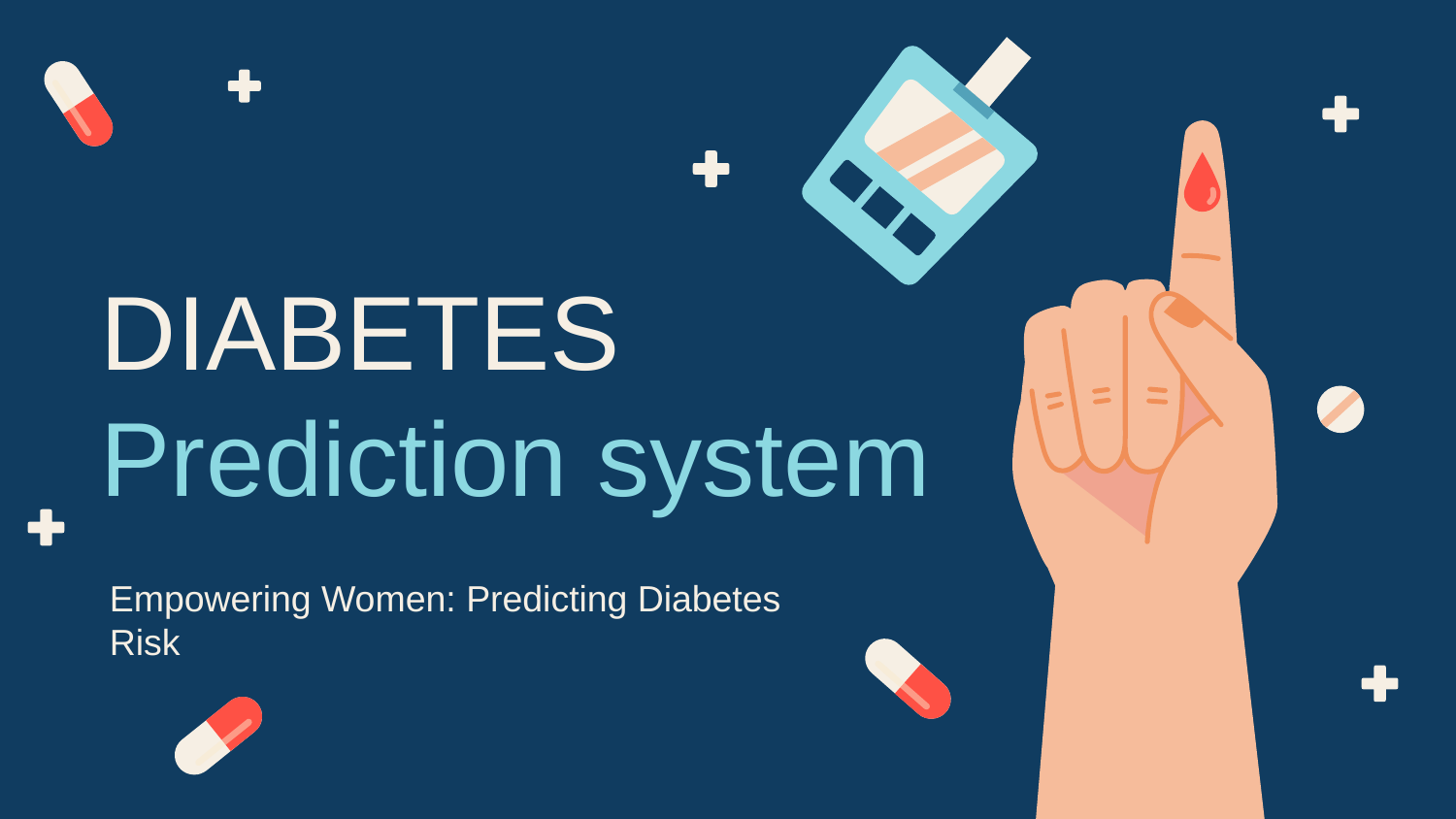

# DIABETES Prediction system

Empowering Women: Predicting Diabetes Risk